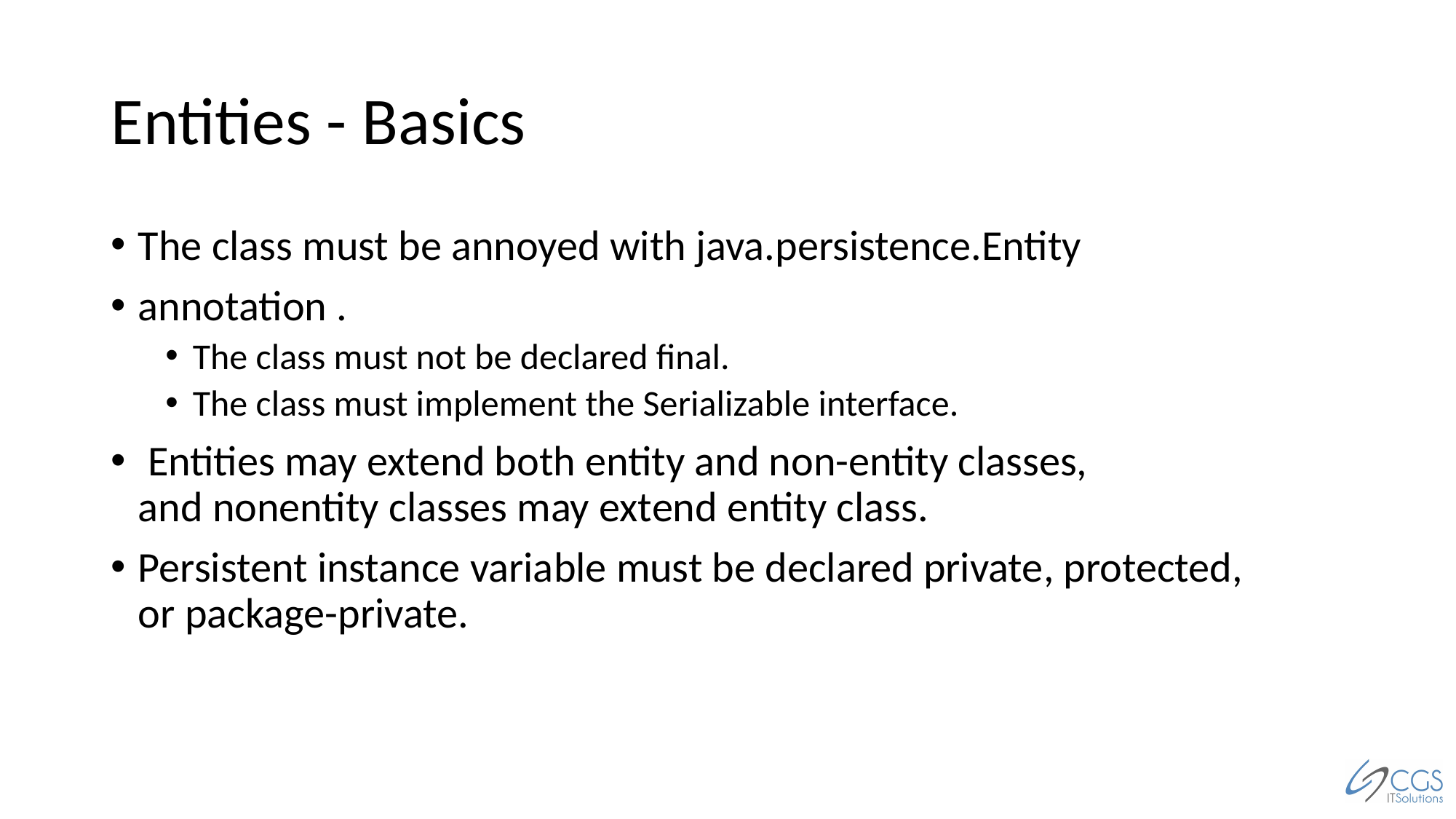

# Entities - Basics
The class must be annoyed with java.persistence.Entity
annotation .
The class must not be declared final.
The class must implement the Serializable interface.
 Entities may extend both entity and non-entity classes,
and nonentity classes may extend entity class.
Persistent instance variable must be declared private, protected,
or package-private.